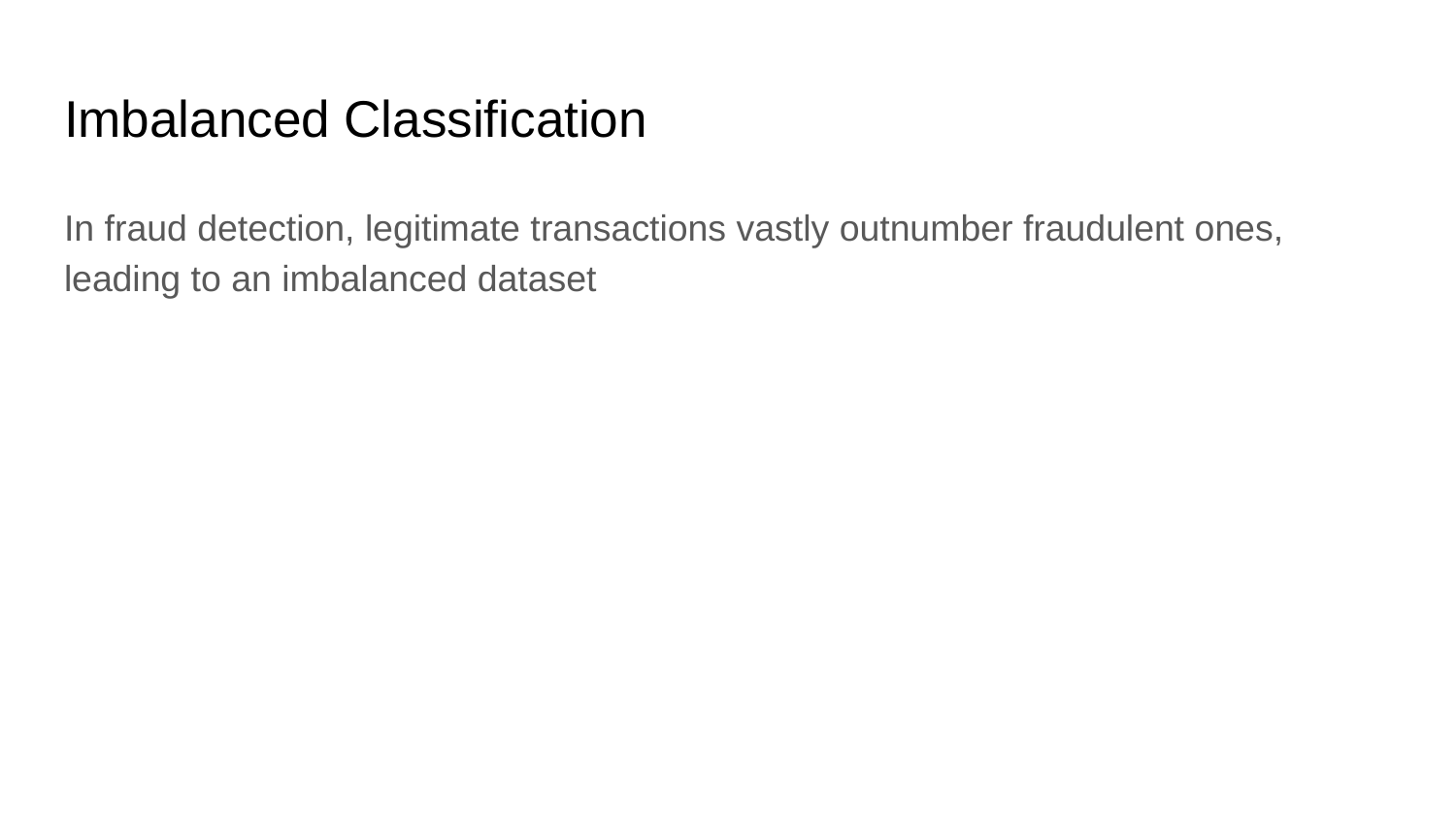

# Imbalanced Classification
In fraud detection, legitimate transactions vastly outnumber fraudulent ones, leading to an imbalanced dataset